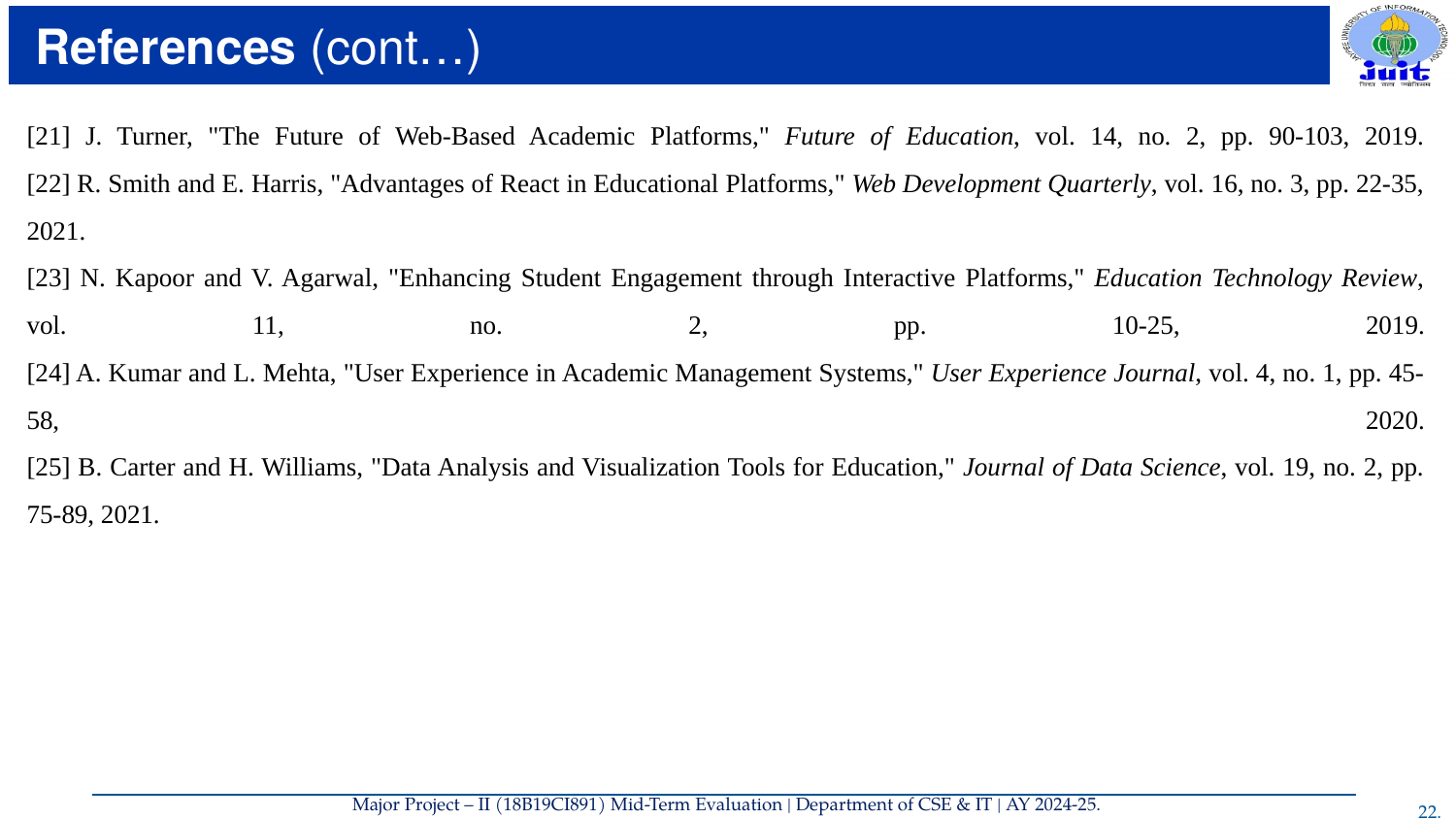

# References (cont…)
[21] J. Turner, "The Future of Web-Based Academic Platforms," Future of Education, vol. 14, no. 2, pp. 90-103, 2019.
[22] R. Smith and E. Harris, "Advantages of React in Educational Platforms," Web Development Quarterly, vol. 16, no. 3, pp. 22-35, 2021.
[23] N. Kapoor and V. Agarwal, "Enhancing Student Engagement through Interactive Platforms," Education Technology Review, vol. 11, no. 2, pp. 10-25, 2019.
[24] A. Kumar and L. Mehta, "User Experience in Academic Management Systems," User Experience Journal, vol. 4, no. 1, pp. 45-58, 2020.
[25] B. Carter and H. Williams, "Data Analysis and Visualization Tools for Education," Journal of Data Science, vol. 19, no. 2, pp. 75-89, 2021.